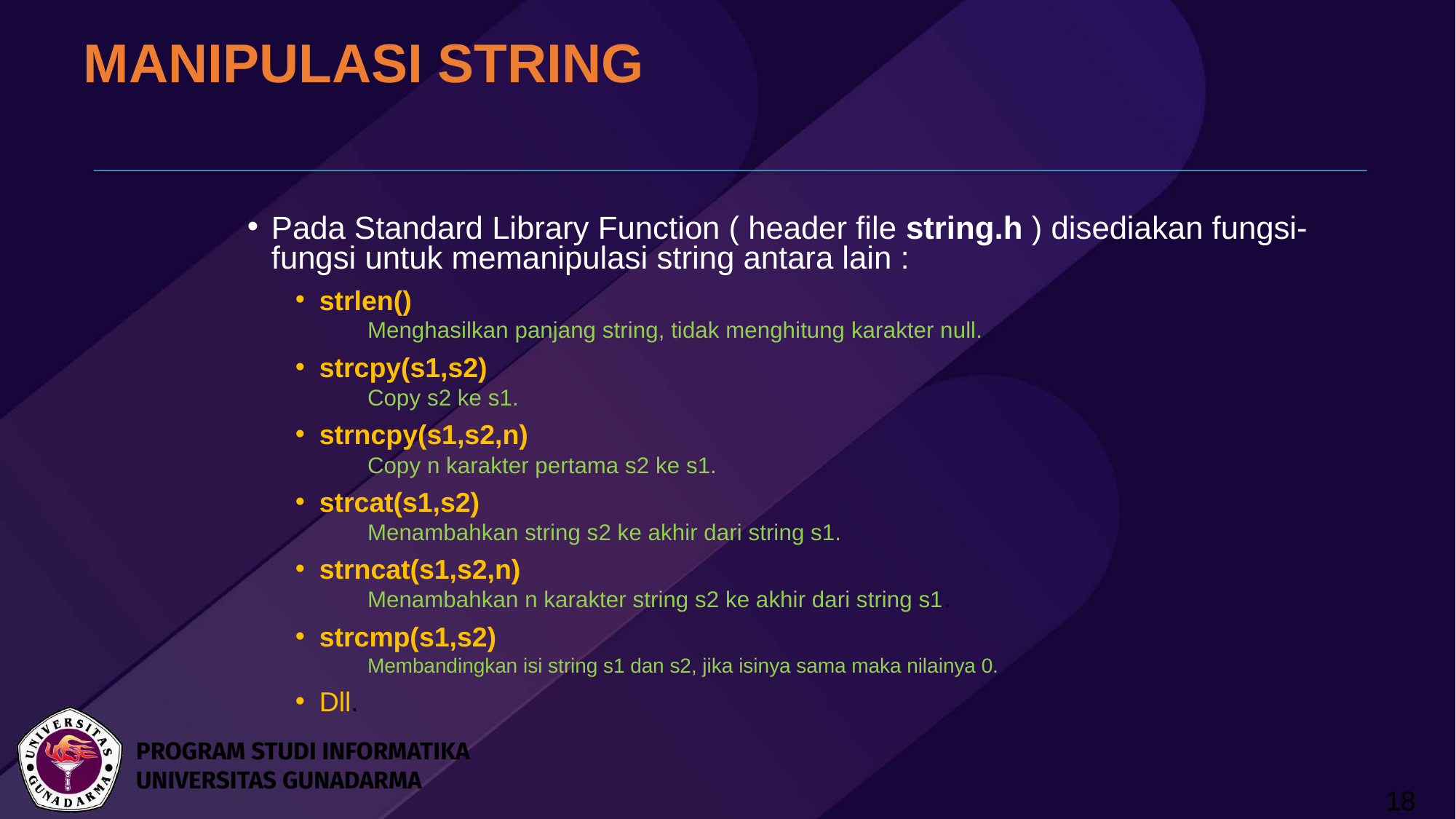

# Manipulasi string
Pada Standard Library Function ( header file string.h ) disediakan fungsi-fungsi untuk memanipulasi string antara lain :
strlen()
	Menghasilkan panjang string, tidak menghitung karakter null.
strcpy(s1,s2)
	Copy s2 ke s1.
strncpy(s1,s2,n)
	Copy n karakter pertama s2 ke s1.
strcat(s1,s2)
 	Menambahkan string s2 ke akhir dari string s1.
strncat(s1,s2,n)
	Menambahkan n karakter string s2 ke akhir dari string s1.
strcmp(s1,s2)
	Membandingkan isi string s1 dan s2, jika isinya sama maka nilainya 0.
Dll.
18